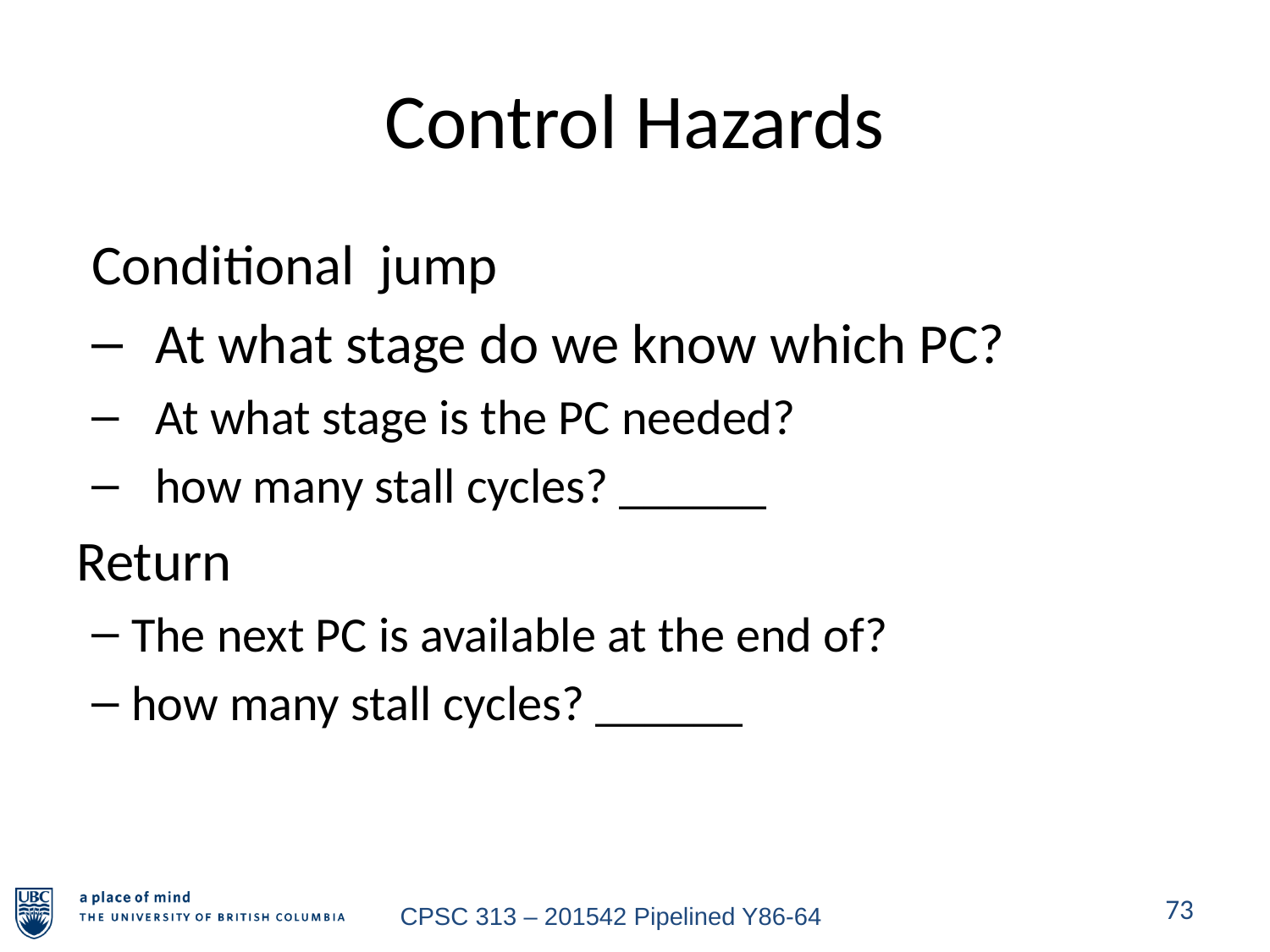

# Control Hazards
Conditional  jump
At what stage do we know which PC?
At what stage is the PC needed?
how many stall cycles? ______
Return
The next PC is available at the end of?
how many stall cycles? ______
73